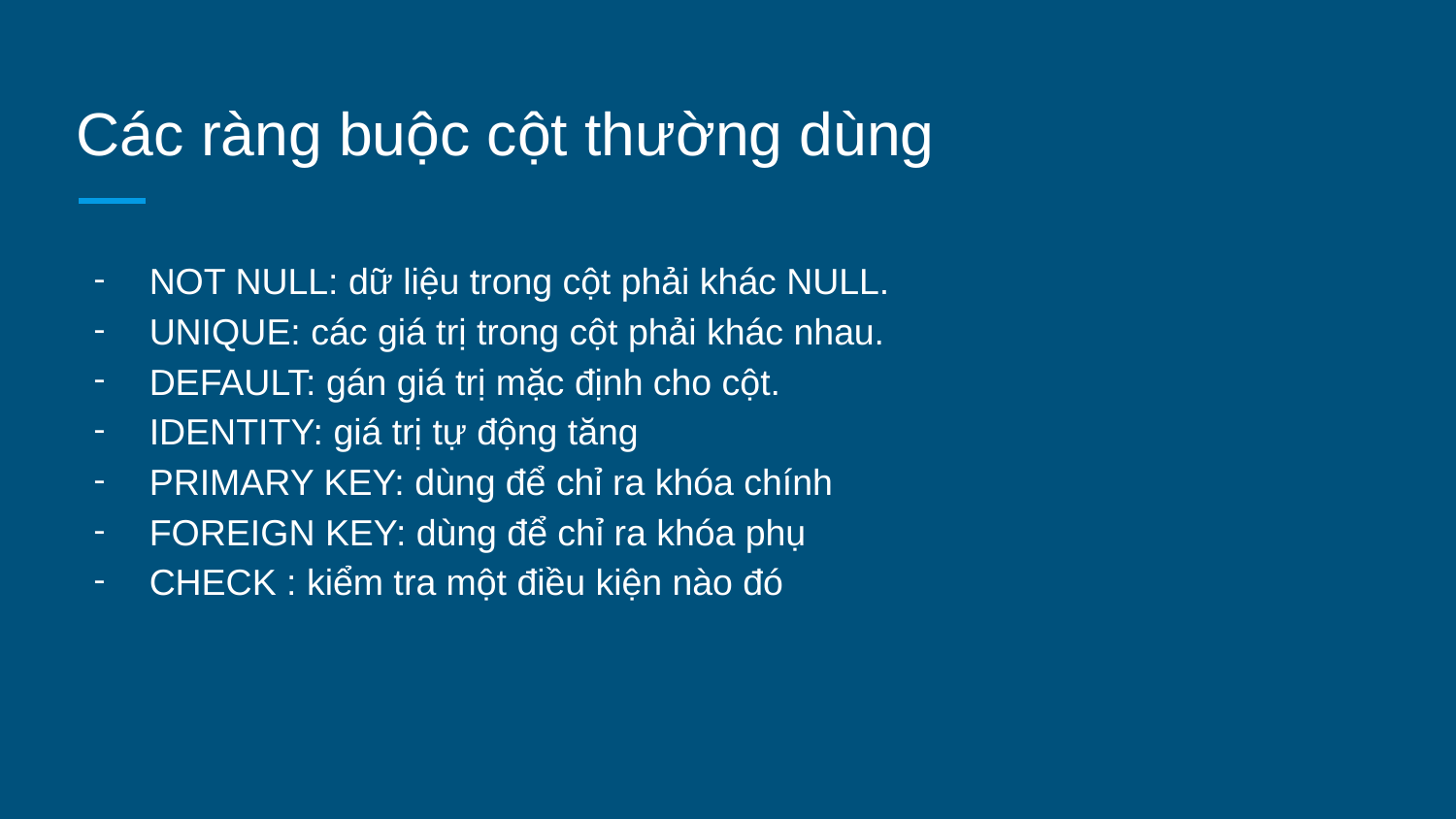

# Các ràng buộc cột thường dùng
NOT NULL: dữ liệu trong cột phải khác NULL.
UNIQUE: các giá trị trong cột phải khác nhau.
DEFAULT: gán giá trị mặc định cho cột.
IDENTITY: giá trị tự động tăng
PRIMARY KEY: dùng để chỉ ra khóa chính
FOREIGN KEY: dùng để chỉ ra khóa phụ
CHECK : kiểm tra một điều kiện nào đó